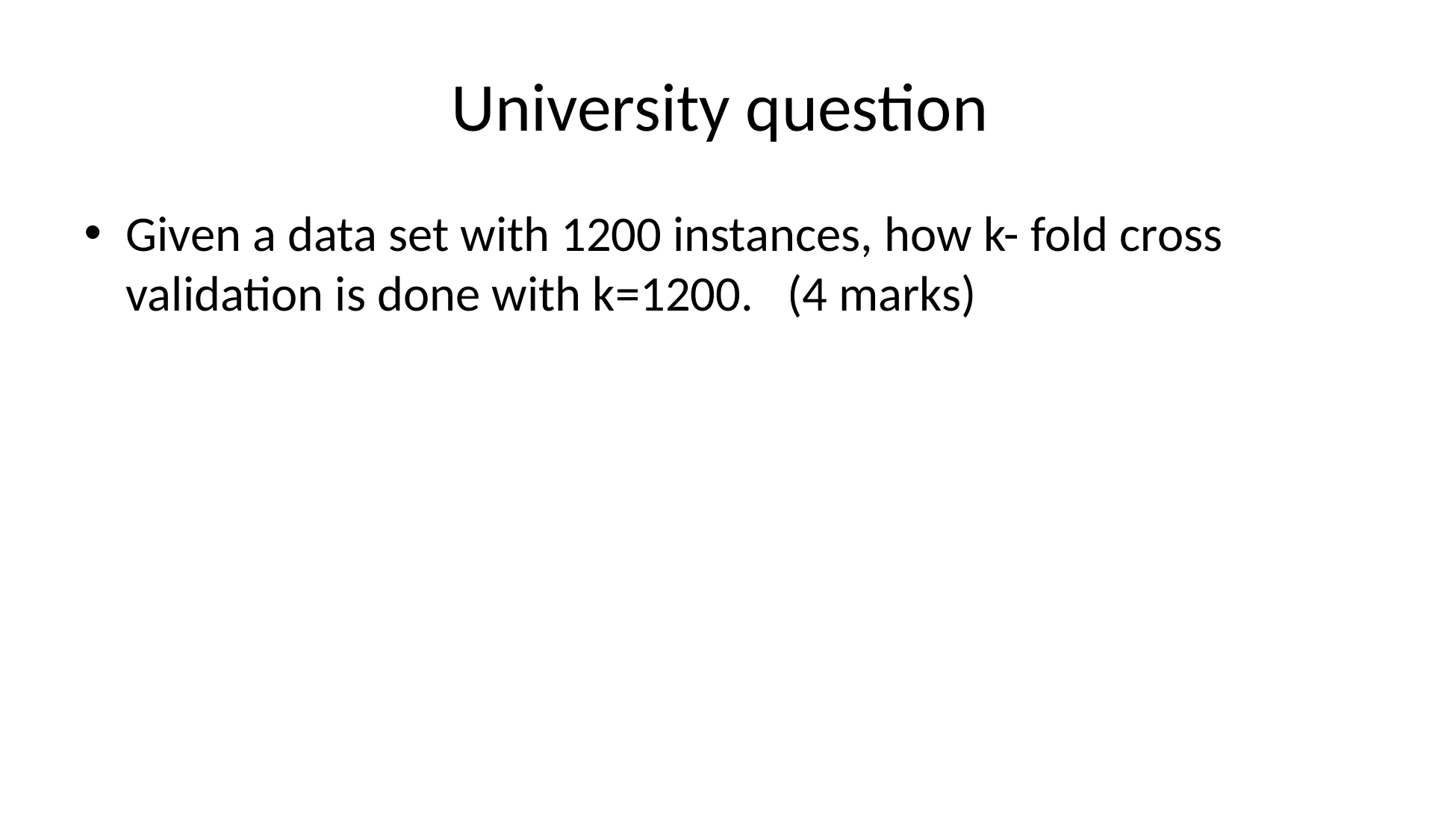

# University question
Given a data set with 1200 instances, how k- fold cross validation is done with k=1200.   (4 marks)